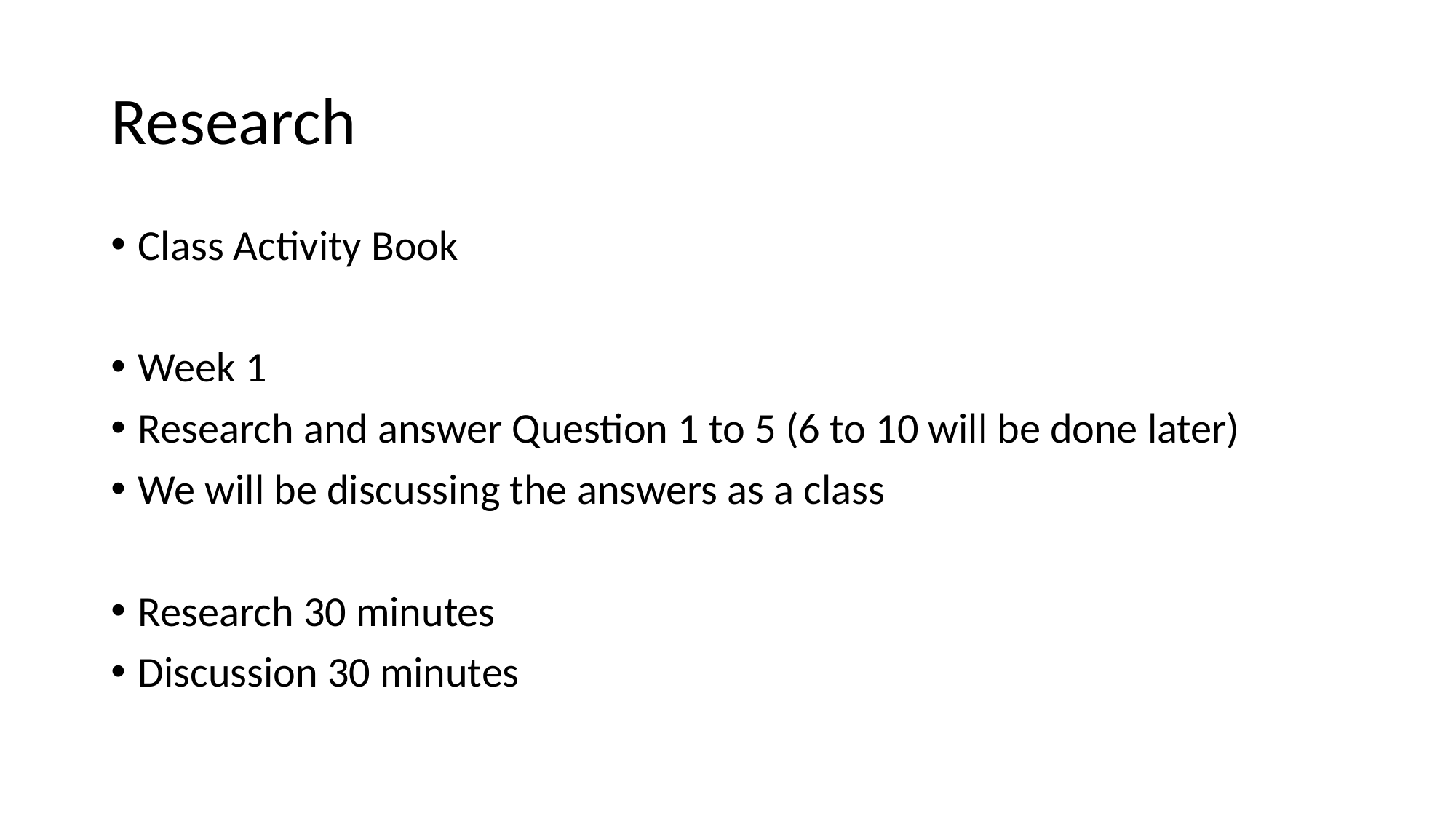

# Research
Class Activity Book

Week 1
Research and answer Question 1 to 5 (6 to 10 will be done later)
We will be discussing the answers as a class

Research 30 minutes
Discussion 30 minutes